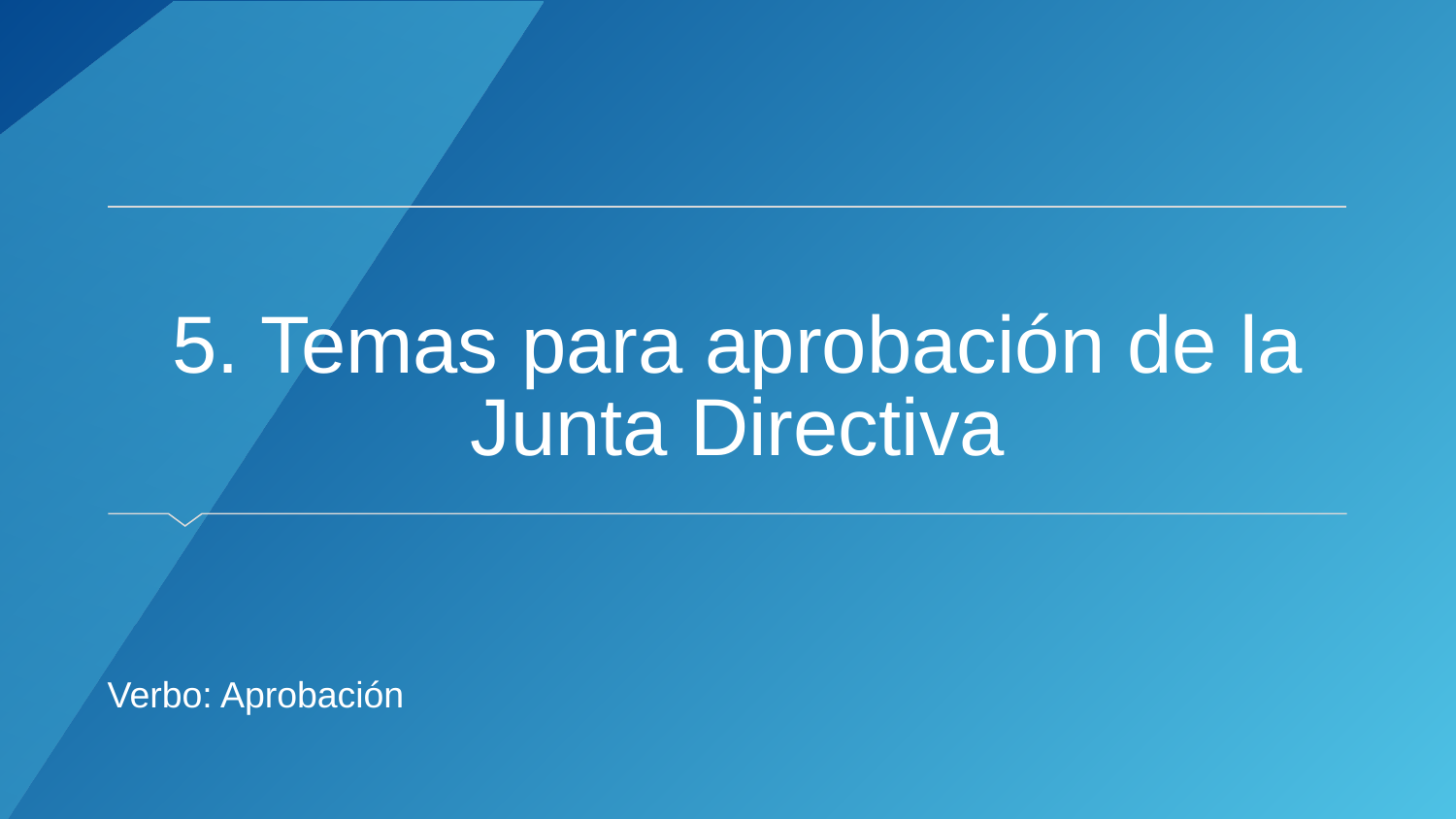

# 5. Temas para aprobación de la Junta Directiva

Verbo: Aprobación